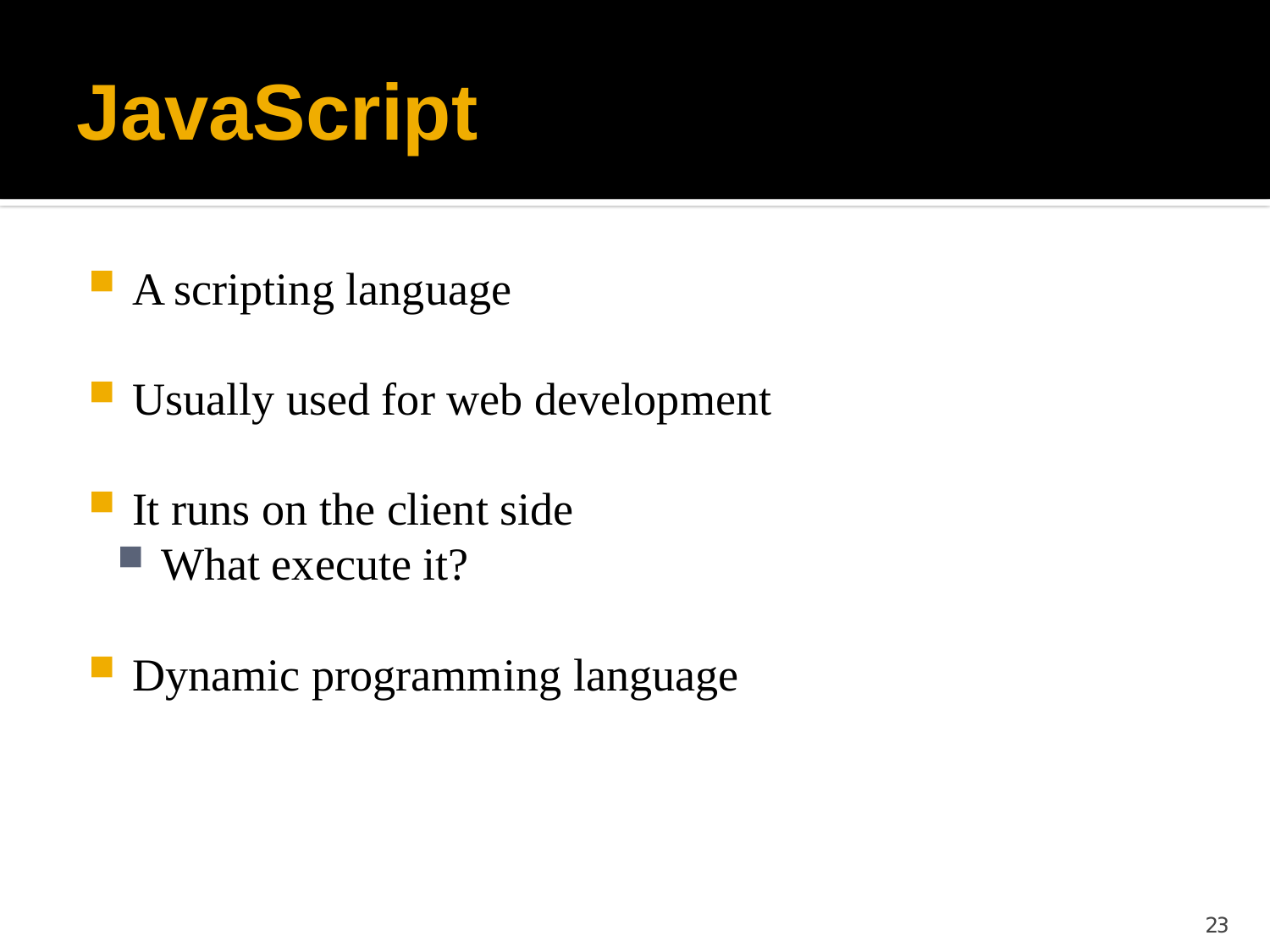

# JavaScript
A scripting language
Usually used for web development
It runs on the client side
What execute it?
Dynamic programming language
23